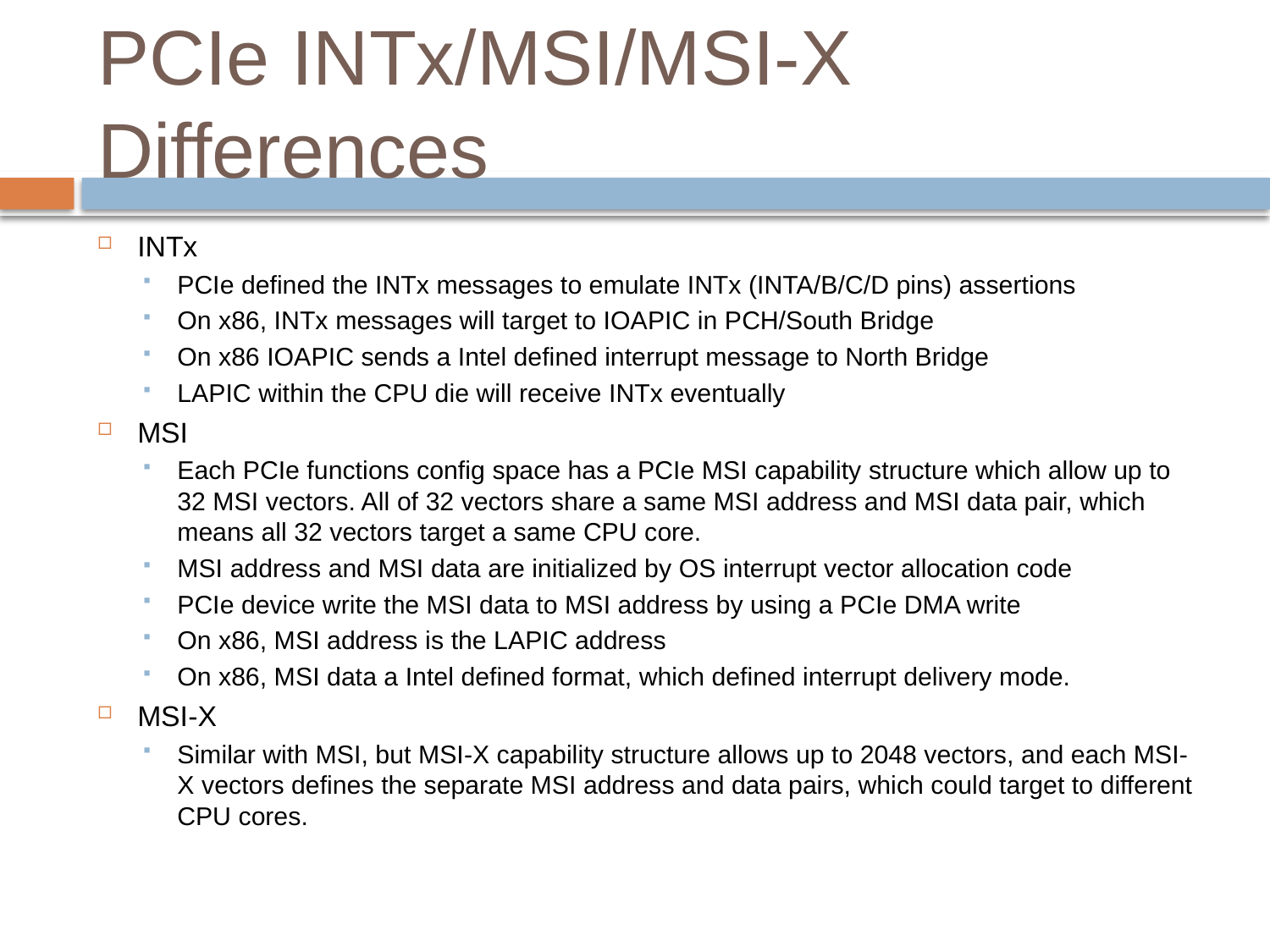

# PCIe INTx/MSI/MSI-X Differences
INTx
PCIe defined the INTx messages to emulate INTx (INTA/B/C/D pins) assertions
On x86, INTx messages will target to IOAPIC in PCH/South Bridge
On x86 IOAPIC sends a Intel defined interrupt message to North Bridge
LAPIC within the CPU die will receive INTx eventually
MSI
Each PCIe functions config space has a PCIe MSI capability structure which allow up to 32 MSI vectors. All of 32 vectors share a same MSI address and MSI data pair, which means all 32 vectors target a same CPU core.
MSI address and MSI data are initialized by OS interrupt vector allocation code
PCIe device write the MSI data to MSI address by using a PCIe DMA write
On x86, MSI address is the LAPIC address
On x86, MSI data a Intel defined format, which defined interrupt delivery mode.
MSI-X
Similar with MSI, but MSI-X capability structure allows up to 2048 vectors, and each MSI-X vectors defines the separate MSI address and data pairs, which could target to different CPU cores.